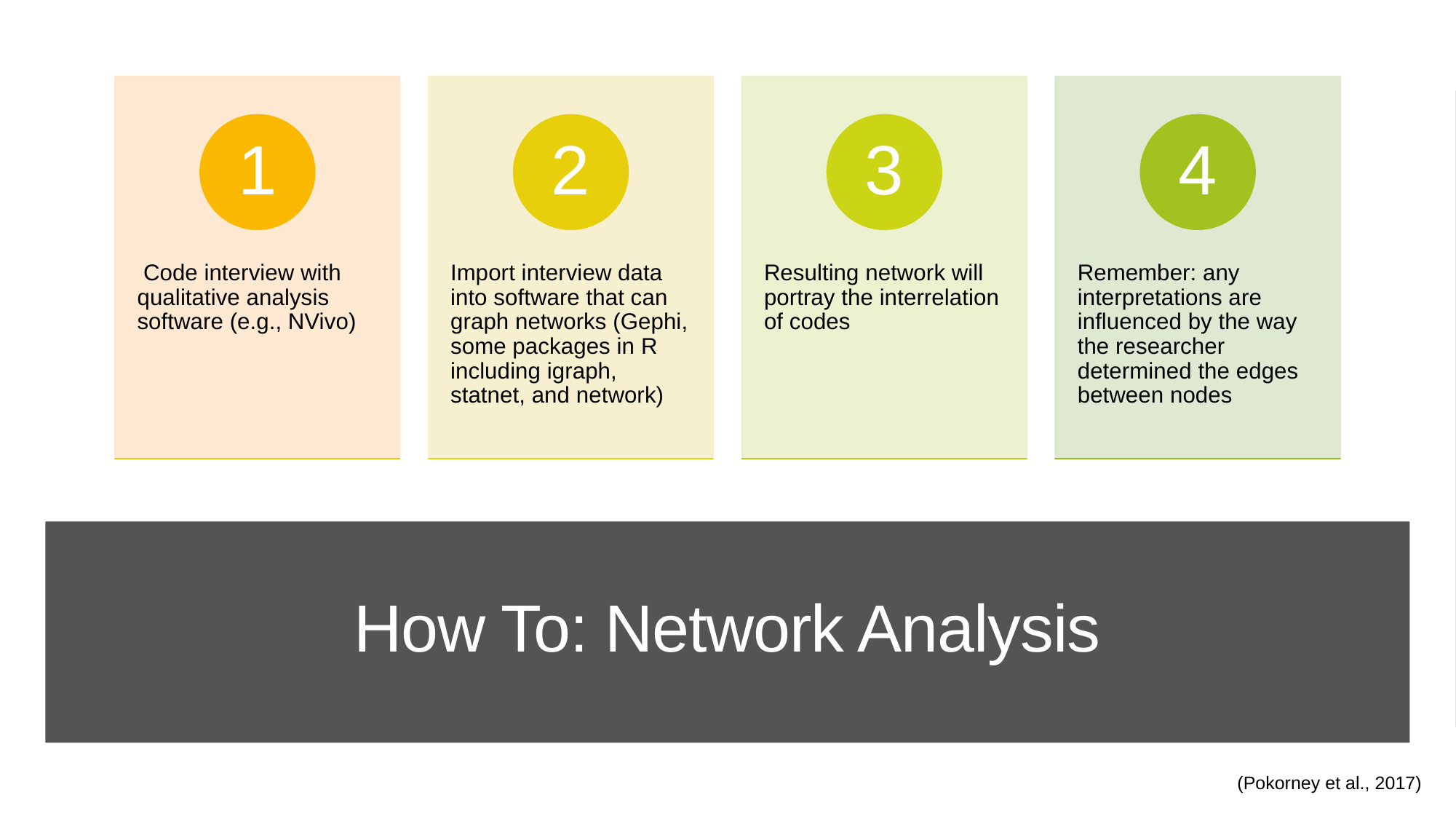

Code interview with qualitative analysis software (e.g., NVivo)
1
Import interview data into software that can graph networks (Gephi, some packages in R including igraph, statnet, and network)
2
Resulting network will portray the interrelation of codes
3
Remember: any interpretations are influenced by the way the researcher determined the edges between nodes
4

# How To: Network Analysis
(Pokorney et al., 2017)